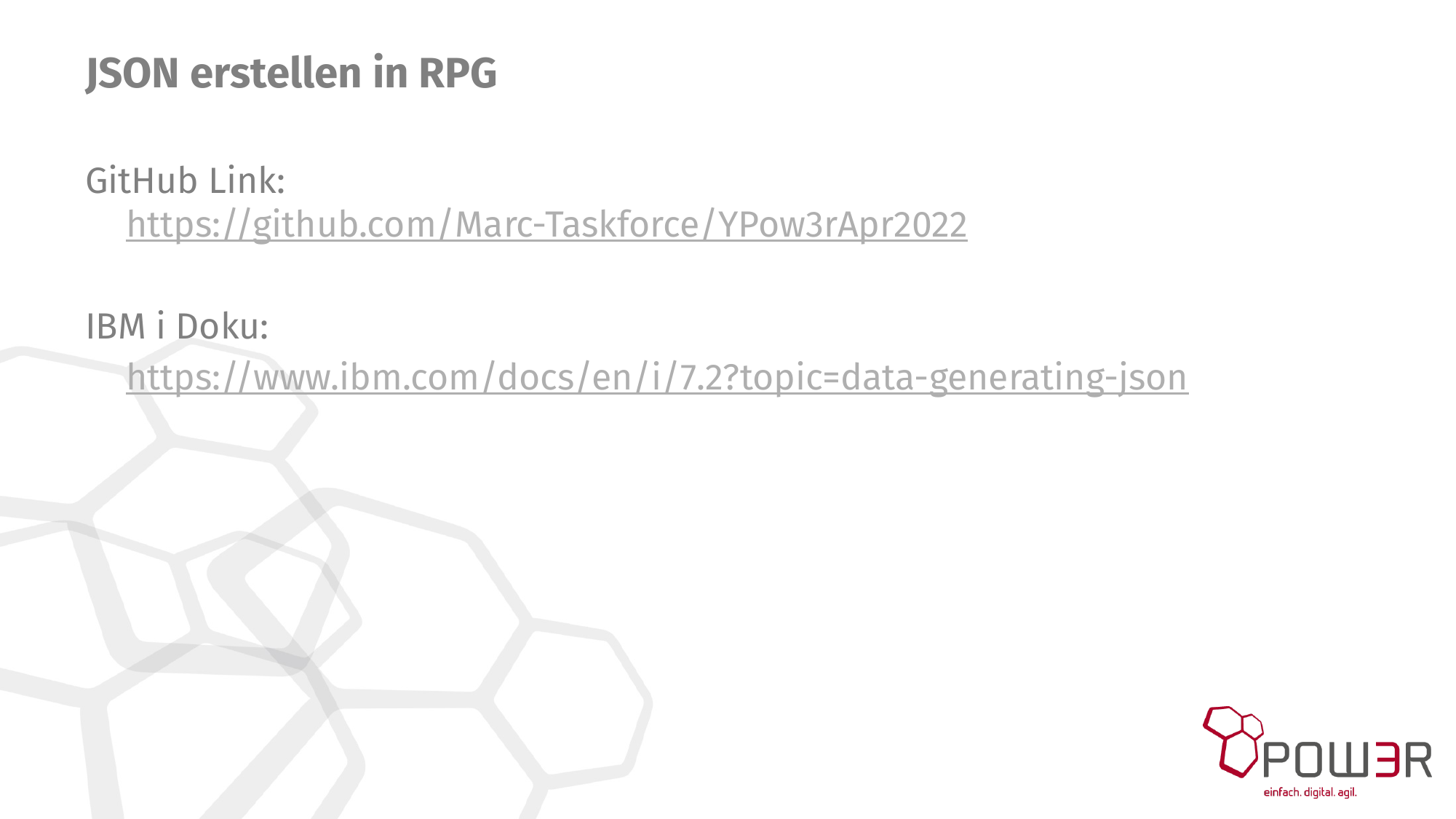

# JSON erstellen in RPG
GitHub Link:
https://github.com/Marc-Taskforce/YPow3rApr2022

IBM i Doku:
	https://www.ibm.com/docs/en/i/7.2?topic=data-generating-json